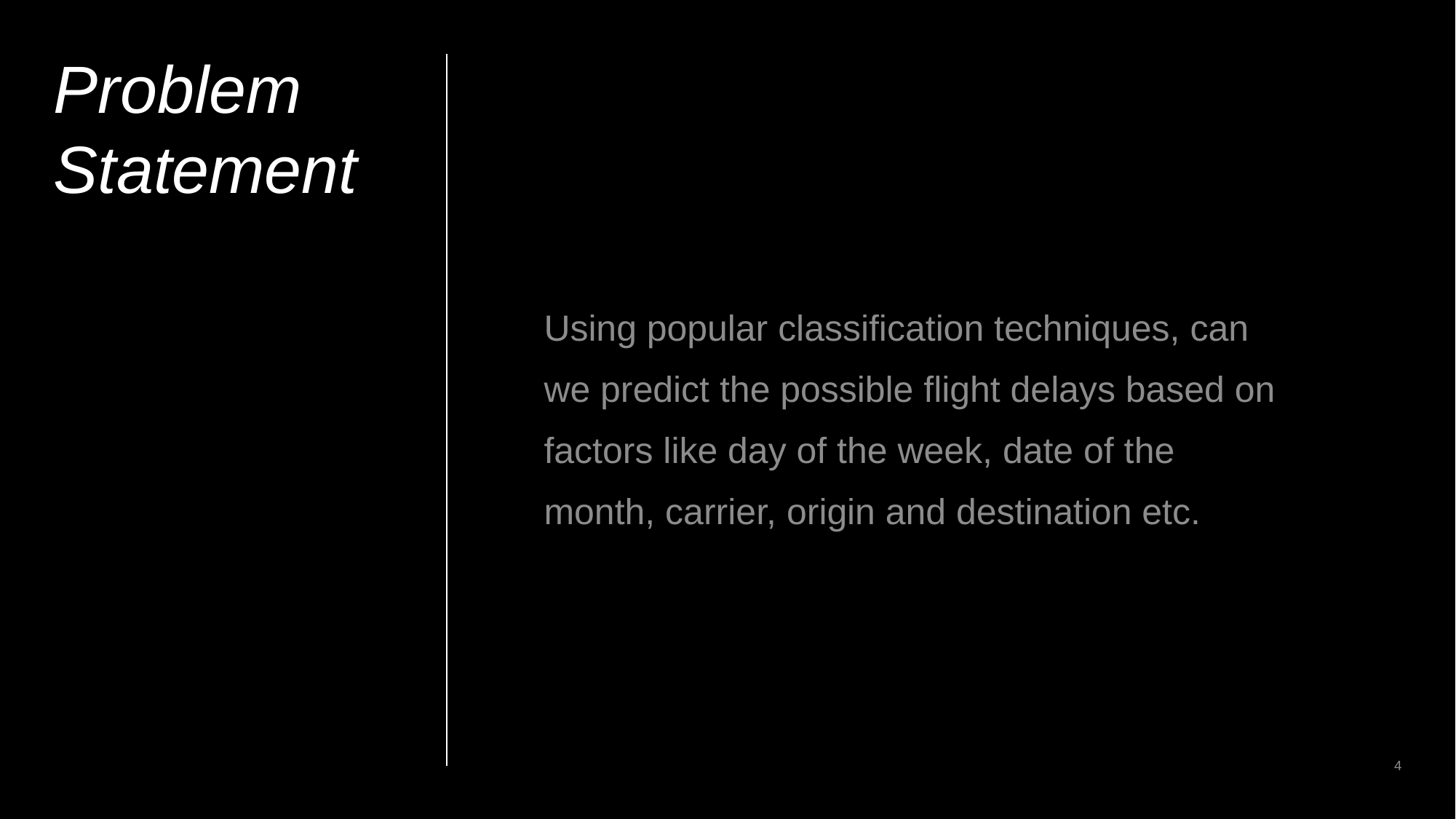

Using popular classification techniques, can we predict the possible flight delays based on factors like day of the week, date of the month, carrier, origin and destination etc.
# Problem Statement
4